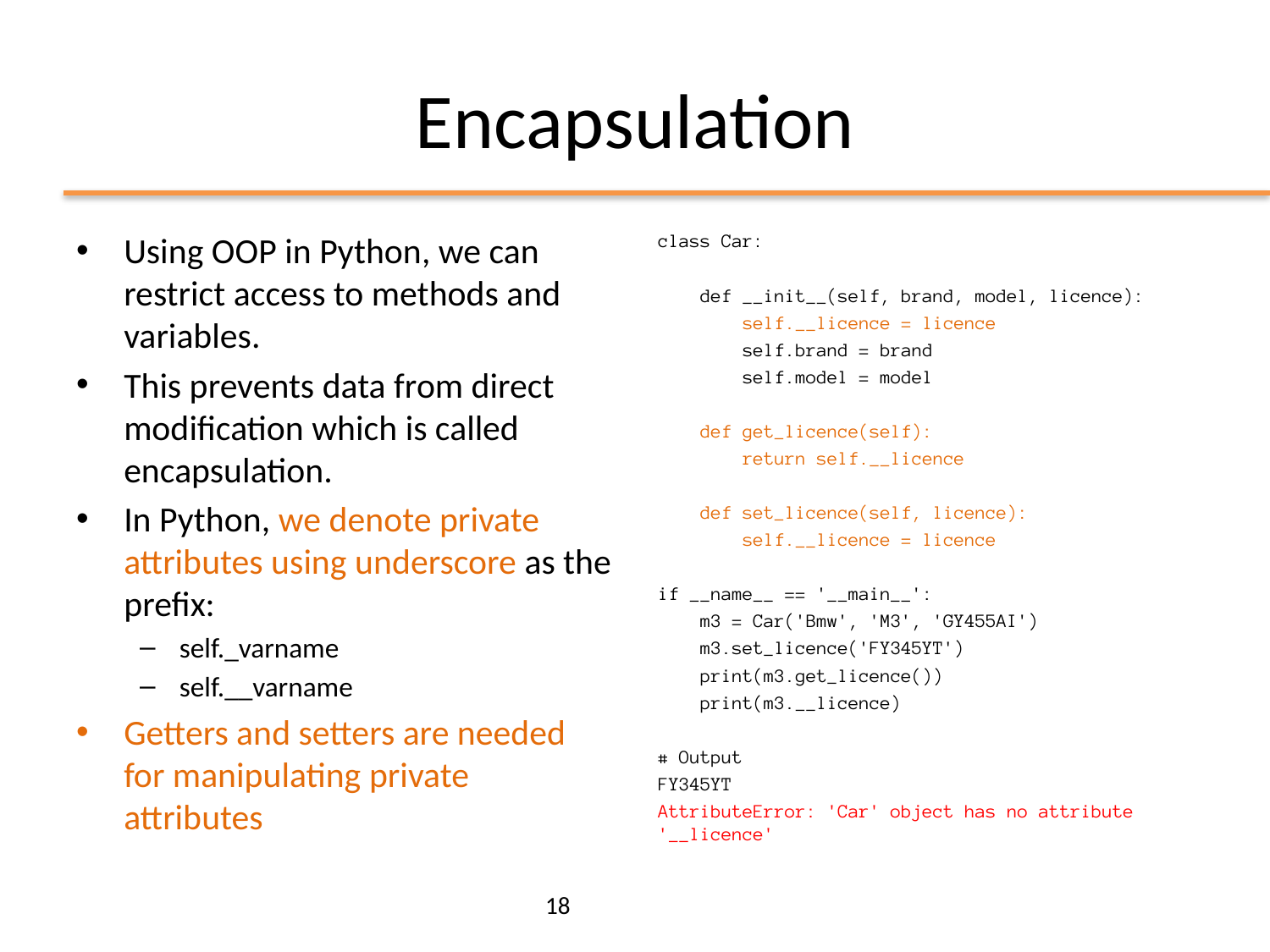

# Encapsulation
Using OOP in Python, we can restrict access to methods and variables.
This prevents data from direct modification which is called encapsulation.
In Python, we denote private attributes using underscore as the prefix:
self._varname
self.__varname
Getters and setters are needed for manipulating private attributes
class Car:

    def __init__(self, brand, model, licence):
        self.__licence = licence
        self.brand = brand
        self.model = model

    def get_licence(self):
        return self.__licence

    def set_licence(self, licence):
        self.__licence = licence

if __name__ == '__main__':
    m3 = Car('Bmw', 'M3', 'GY455AI')
    m3.set_licence('FY345YT')
    print(m3.get_licence())
    print(m3.__licence)

# Output
FY345YT
AttributeError: 'Car' object has no attribute '__licence'
18